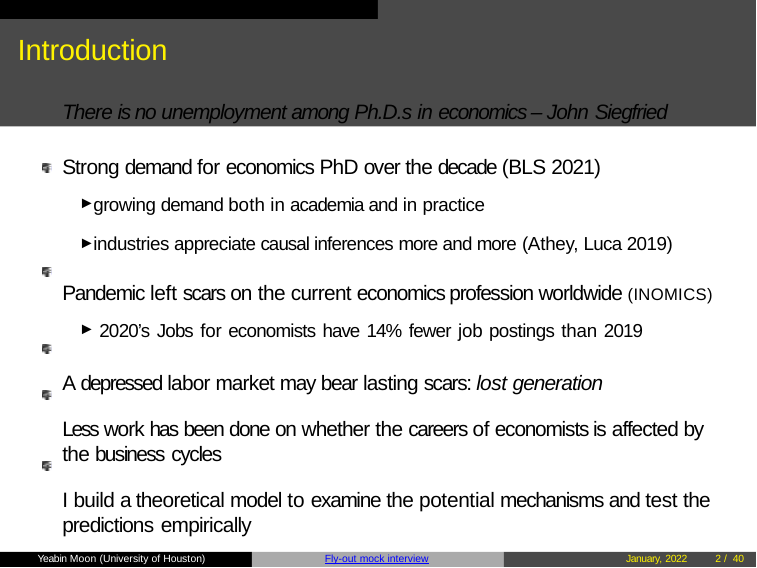

# Introduction
There is no unemployment among Ph.D.s in economics – John Siegfried

Strong demand for economics PhD over the decade (BLS 2021)
► growing demand both in academia and in practice
► industries appreciate causal inferences more and more (Athey, Luca 2019)
Pandemic left scars on the current economics profession worldwide (INOMICS)
► 2020’s Jobs for economists have 14% fewer job postings than 2019

A depressed labor market may bear lasting scars: lost generation
Less work has been done on whether the careers of economists is affected by  the business cycles
I build a theoretical model to examine the potential mechanisms and test the  predictions empirically

Yeabin Moon (University of Houston)
Fly-out mock interview
January, 2022
2 / 40